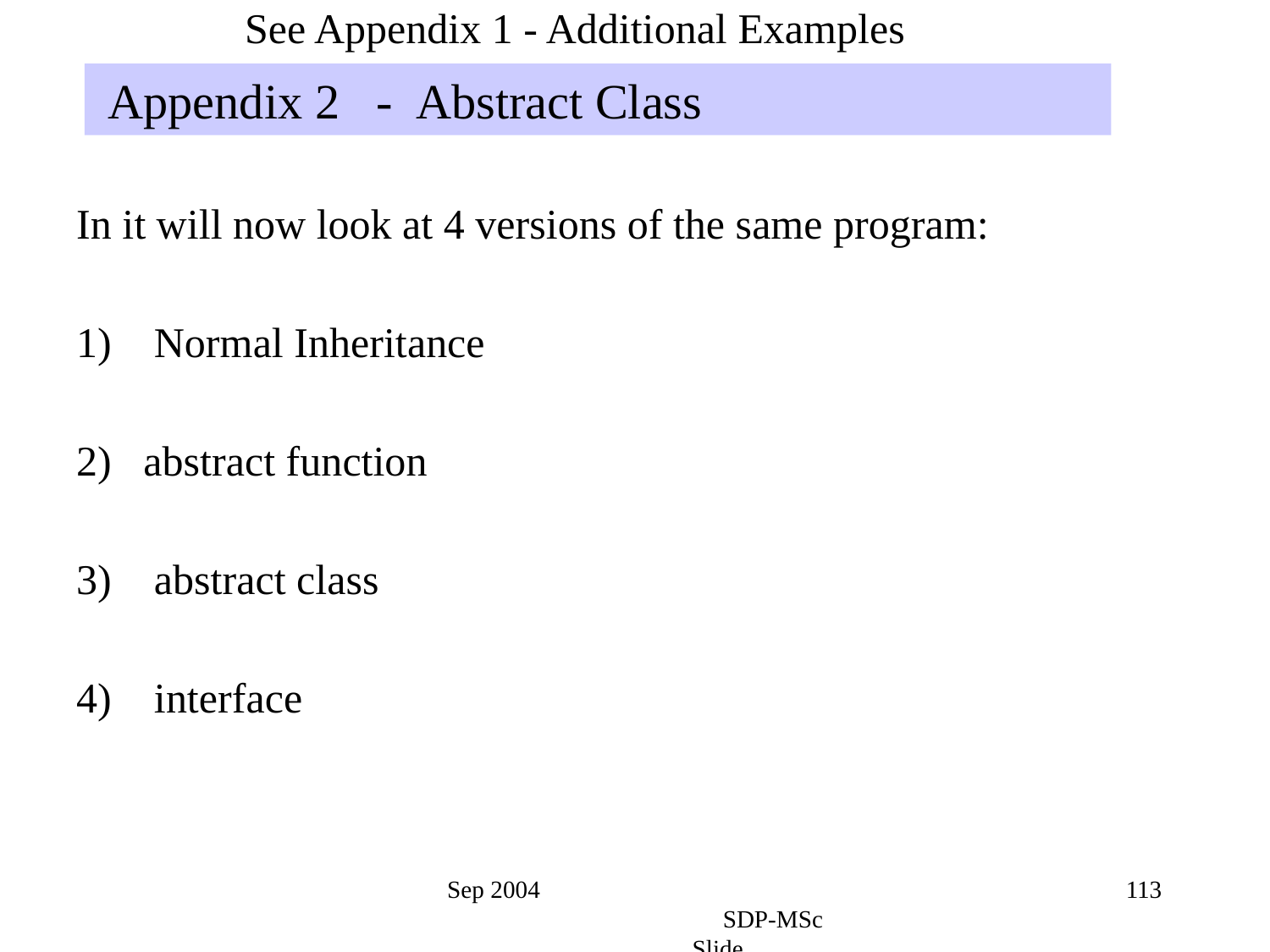

See Appendix 1 - Additional Examples
 Appendix 2   -  Abstract Class
In it will now look at 4 versions of the same program:

1)    Normal Inheritance

2)   abstract function

3)    abstract class

4)    interface

Sep 2004                                                                                            SDP-MSc                             Slide
113